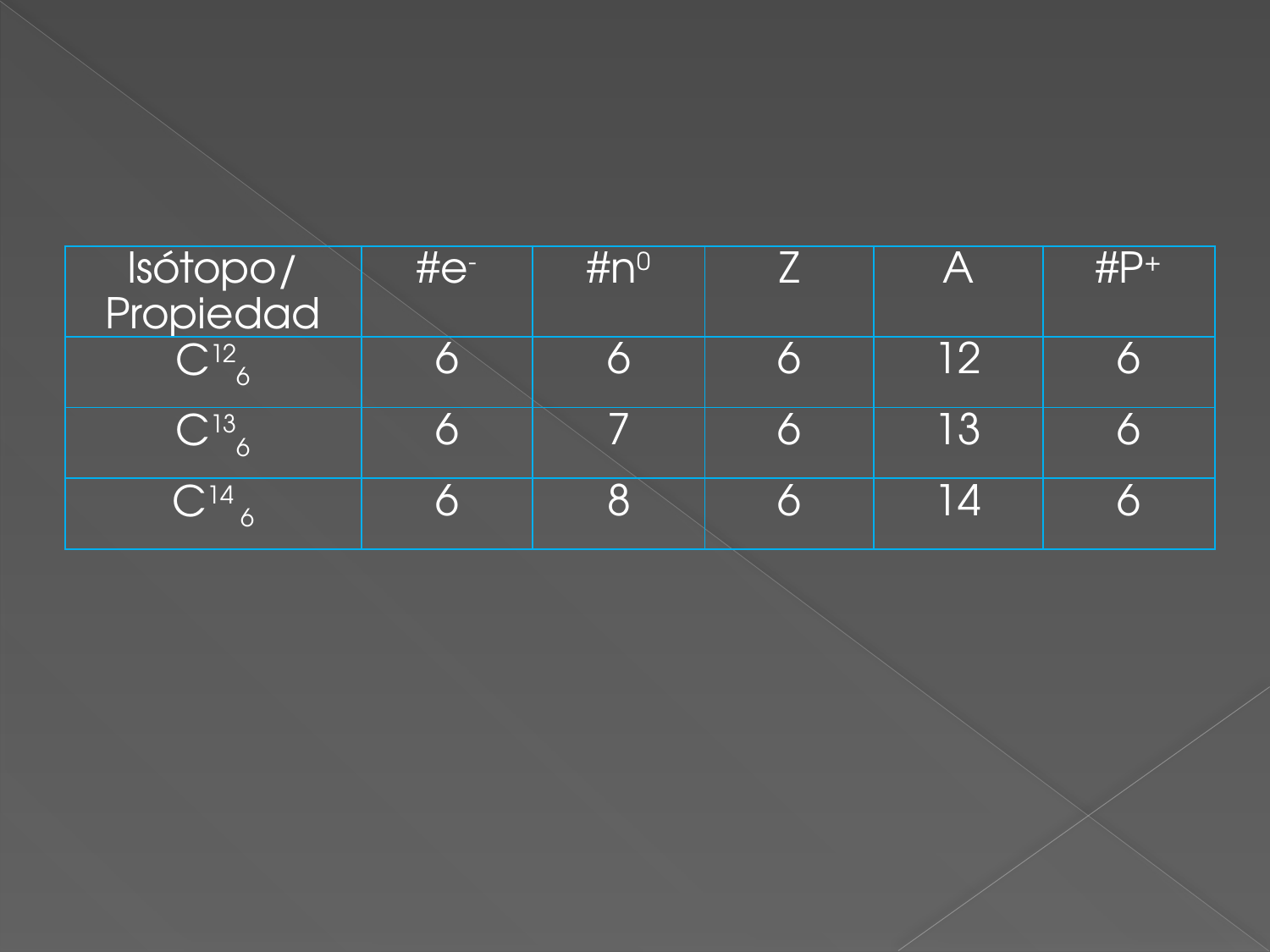

| Isótopo/ Propiedad | #e- | #n0 | Z | A | #P+ |
| --- | --- | --- | --- | --- | --- |
| C126 | 6 | 6 | 6 | 12 | 6 |
| C136 | 6 | 7 | 6 | 13 | 6 |
| C14 6 | 6 | 8 | 6 | 14 | 6 |